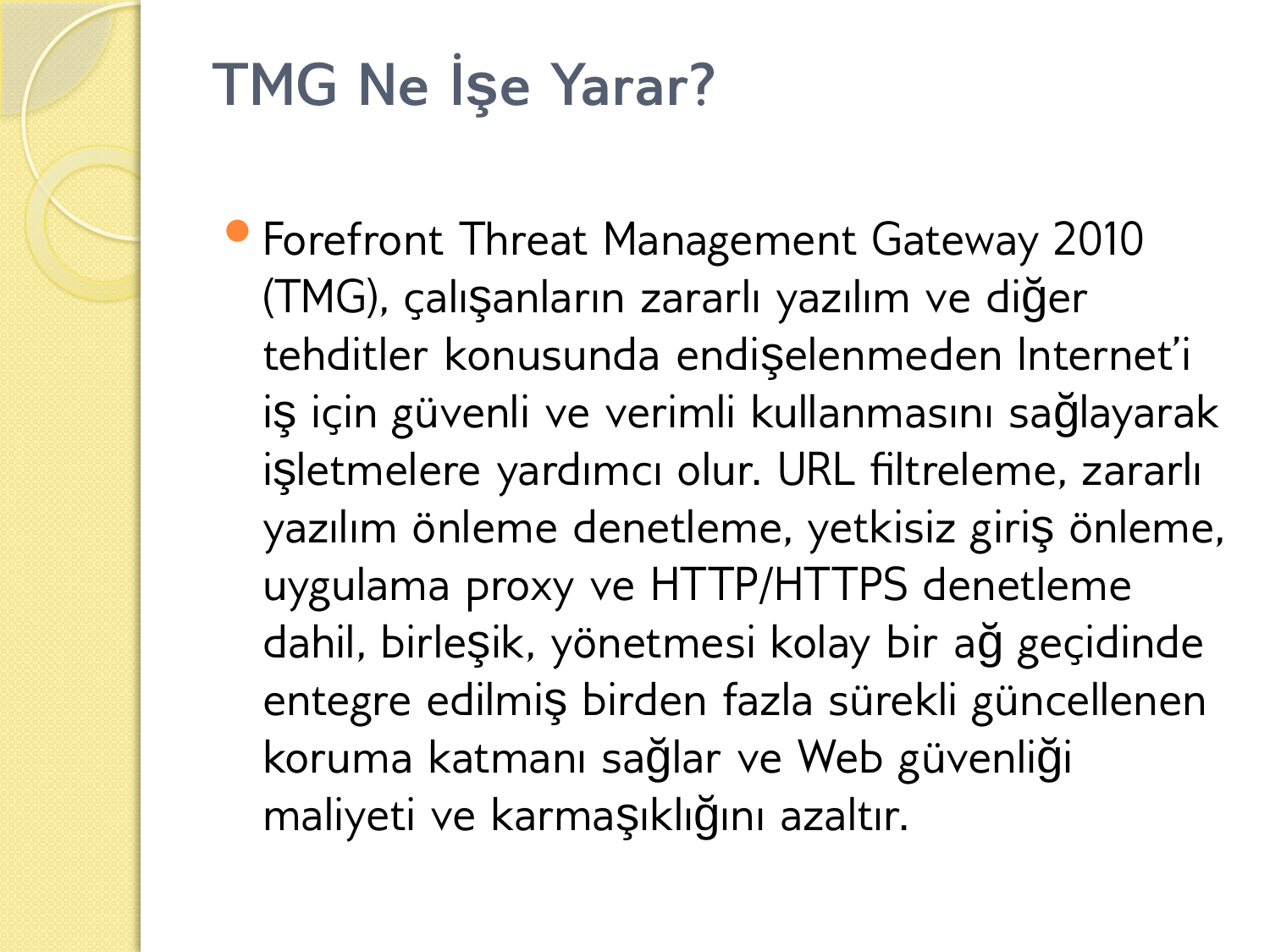

# TMG Ne İşe Yarar?
Forefront Threat Management Gateway 2010 (TMG), çalışanların zararlı yazılım ve diğer tehditler konusunda endişelenmeden Internet’i iş için güvenli ve verimli kullanmasını sağlayarak işletmelere yardımcı olur. URL filtreleme, zararlı yazılım önleme denetleme, yetkisiz giriş önleme, uygulama proxy ve HTTP/HTTPS denetleme dahil, birleşik, yönetmesi kolay bir ağ geçidinde entegre edilmiş birden fazla sürekli güncellenen koruma katmanı sağlar ve Web güvenliği maliyeti ve karmaşıklığını azaltır.